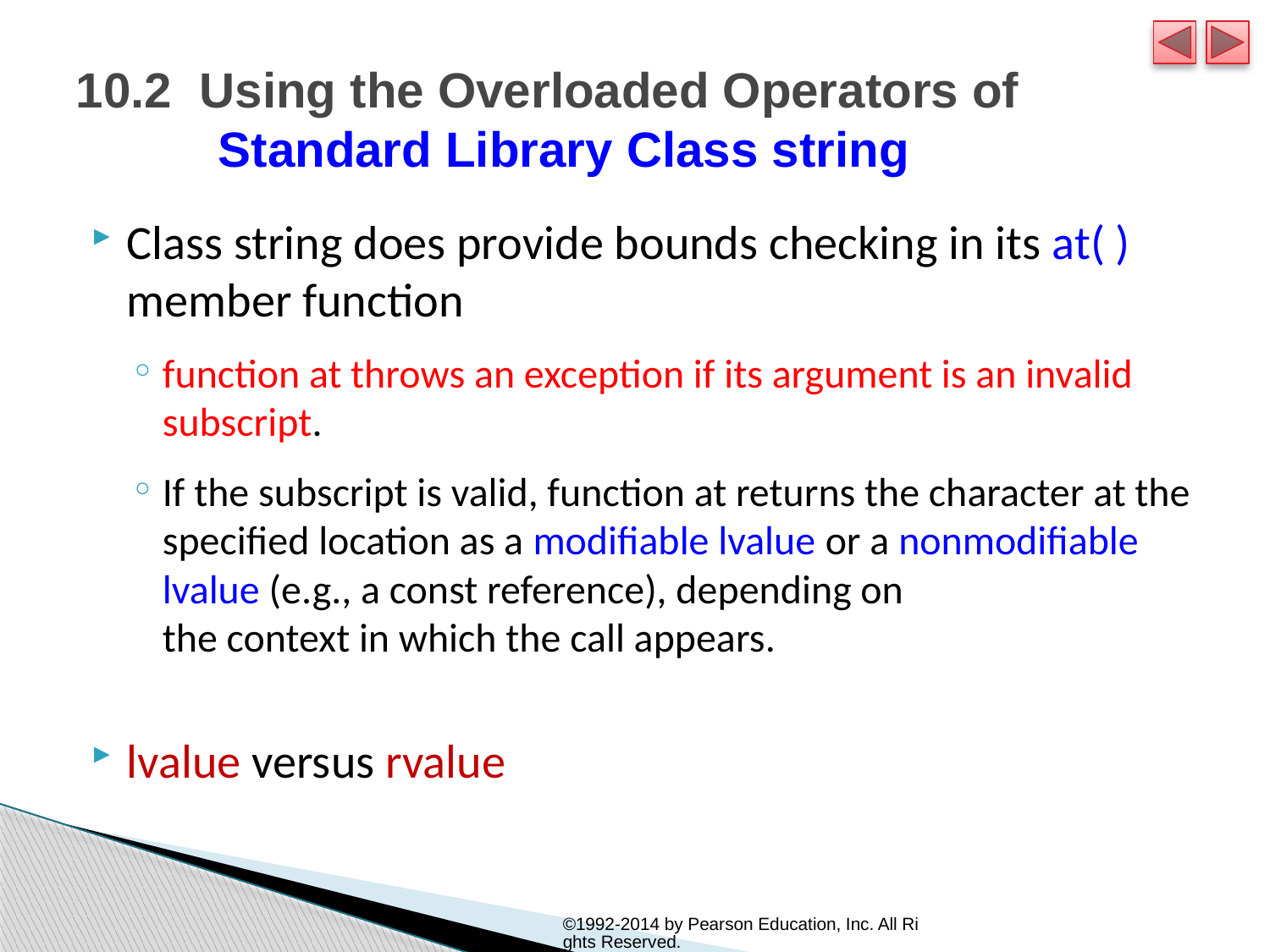

# 10.2  Using the Overloaded Operators of Standard Library Class string
Class string does provide bounds checking in its at( ) member function
function at throws an exception if its argument is an invalid subscript.
If the subscript is valid, function at returns the character at the specified location as a modifiable lvalue or a nonmodifiable lvalue (e.g., a const reference), depending on
the context in which the call appears.
lvalue versus rvalue

©1992-2014 by Pearson Education, Inc. All Rights Reserved.